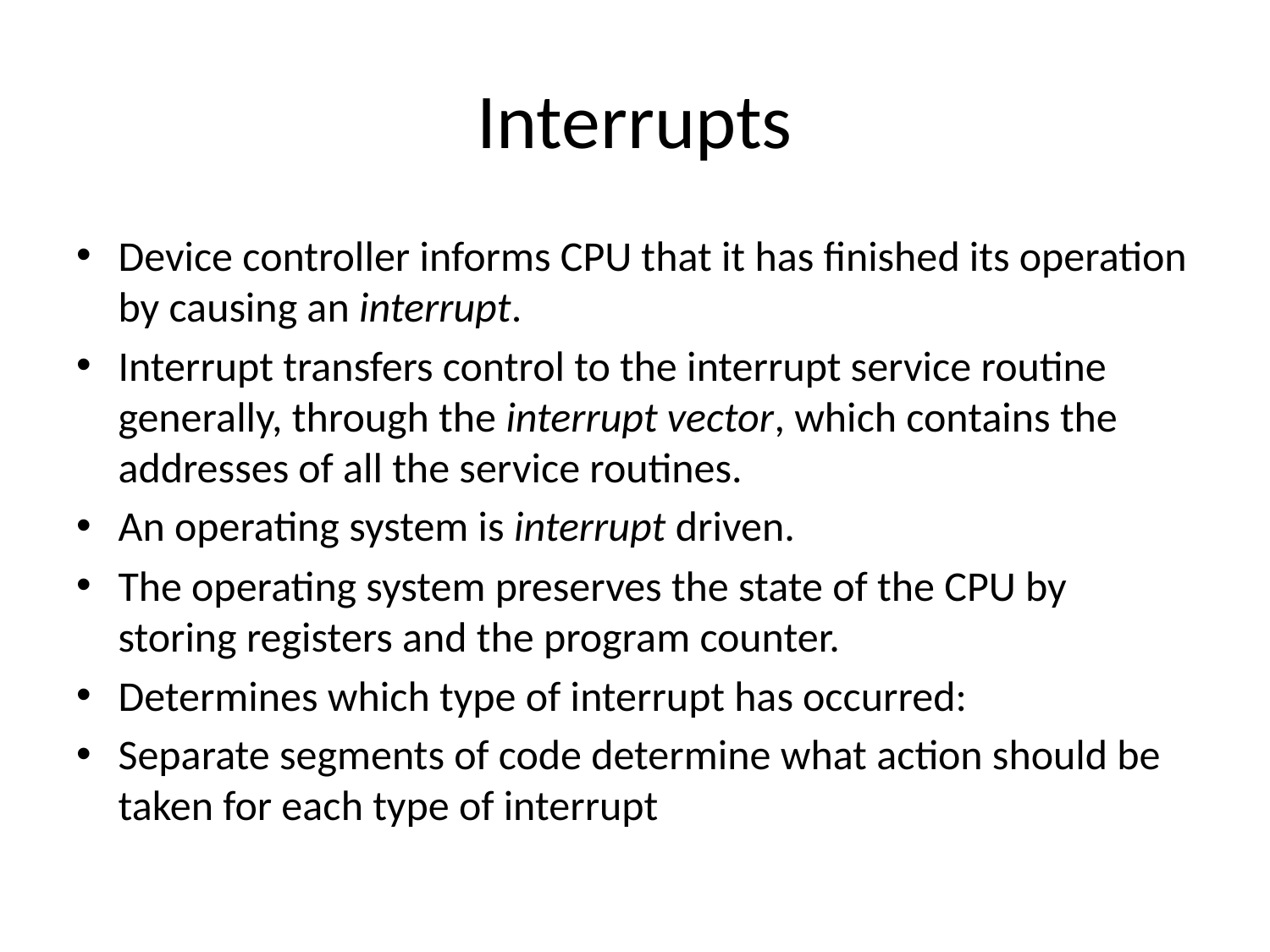

# Interrupts
Device controller informs CPU that it has finished its operation by causing an interrupt.
Interrupt transfers control to the interrupt service routine generally, through the interrupt vector, which contains the addresses of all the service routines.
An operating system is interrupt driven.
The operating system preserves the state of the CPU by storing registers and the program counter.
Determines which type of interrupt has occurred:
Separate segments of code determine what action should be taken for each type of interrupt